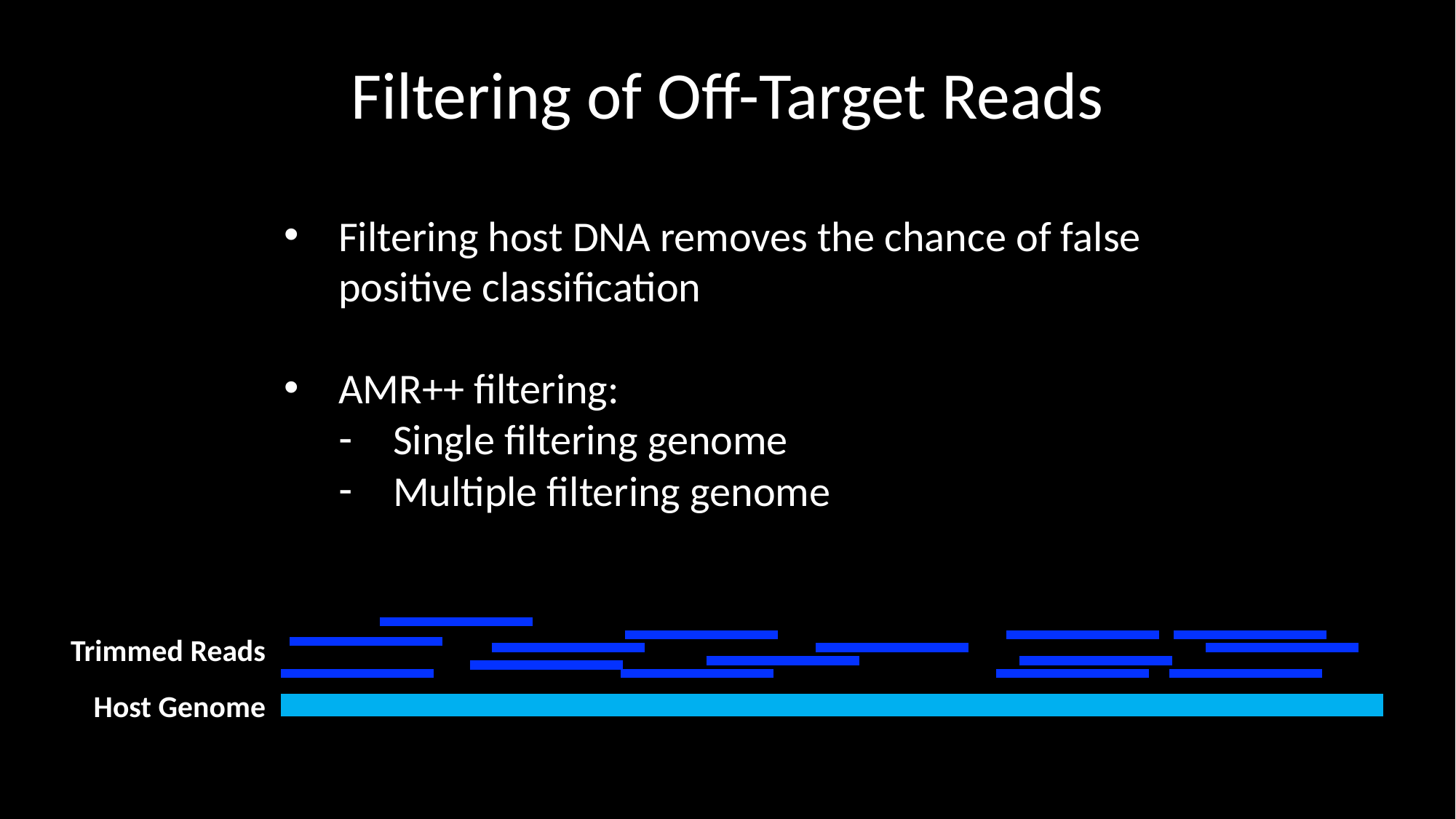

Filtering of Off-Target Reads

Filtering host DNA removes the chance of false positive classification

AMR++ filtering:
Single filtering genome
Multiple filtering genome

Trimmed Reads

Host Genome